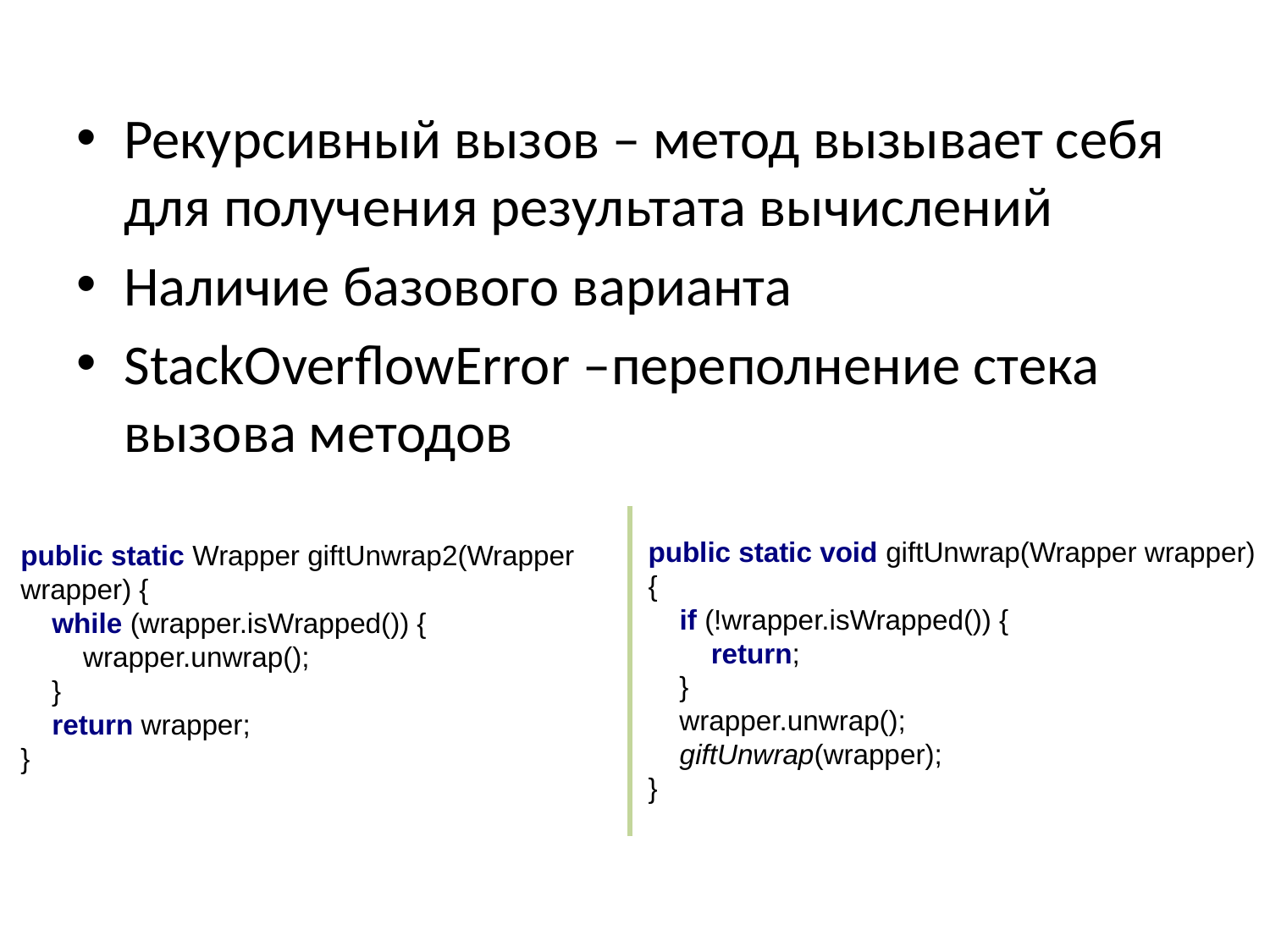

Рекурсивный вызов – метод вызывает себя для получения результата вычислений
Наличие базового варианта
StackOverflowError –переполнение стека вызова методов
public static void giftUnwrap(Wrapper wrapper) {
    if (!wrapper.isWrapped()) {
        return;
    }
    wrapper.unwrap();
    giftUnwrap(wrapper);
}
public static Wrapper giftUnwrap2(Wrapper wrapper) {
    while (wrapper.isWrapped()) {
        wrapper.unwrap();
    }
    return wrapper;
}